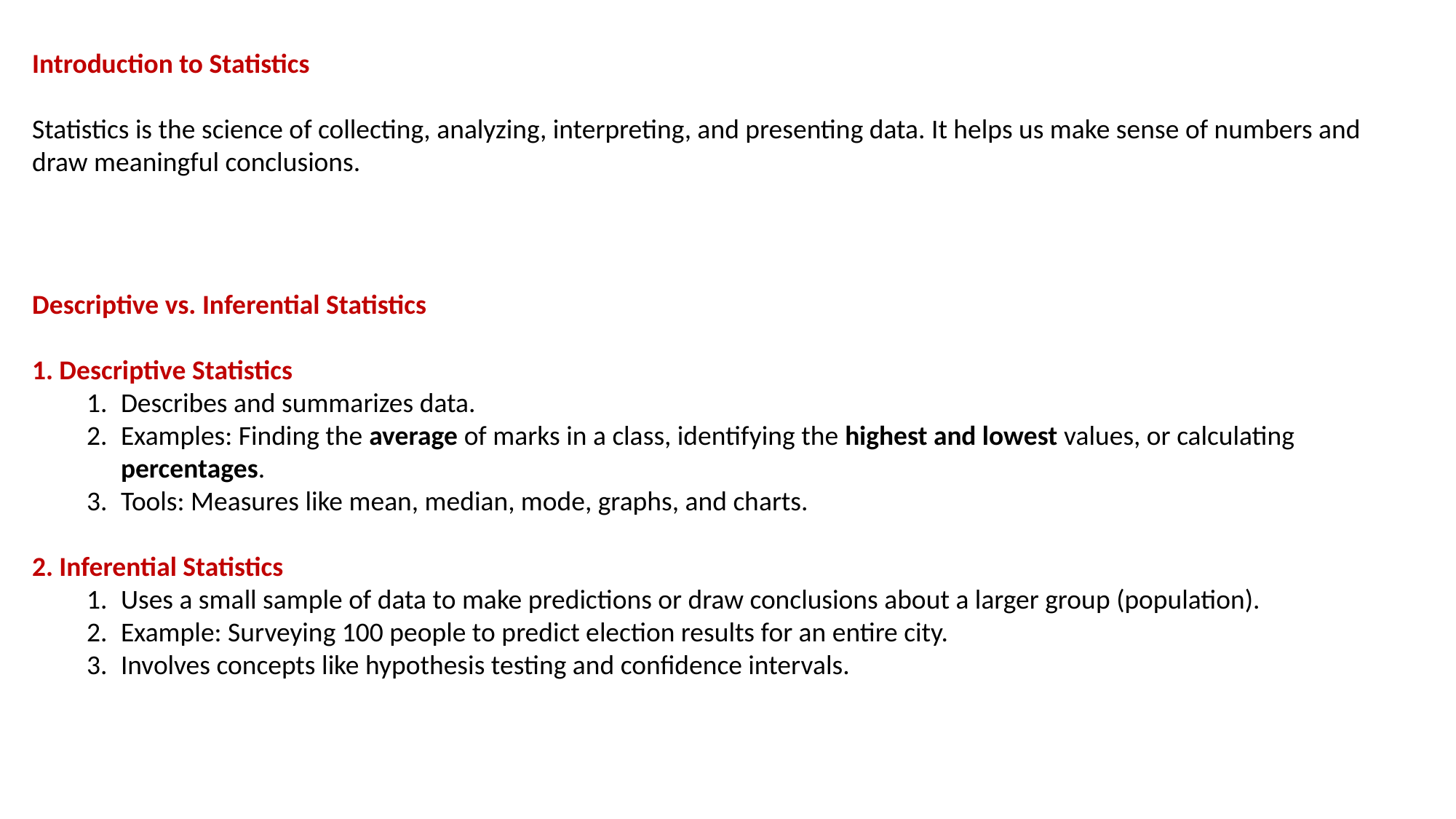

Introduction to Statistics

Statistics is the science of collecting, analyzing, interpreting, and presenting data. It helps us make sense of numbers and draw meaningful conclusions.
Descriptive vs. Inferential Statistics

 Descriptive Statistics
Describes and summarizes data.
Examples: Finding the average of marks in a class, identifying the highest and lowest values, or calculating percentages.
Tools: Measures like mean, median, mode, graphs, and charts.

 Inferential Statistics
Uses a small sample of data to make predictions or draw conclusions about a larger group (population).
Example: Surveying 100 people to predict election results for an entire city.
Involves concepts like hypothesis testing and confidence intervals.